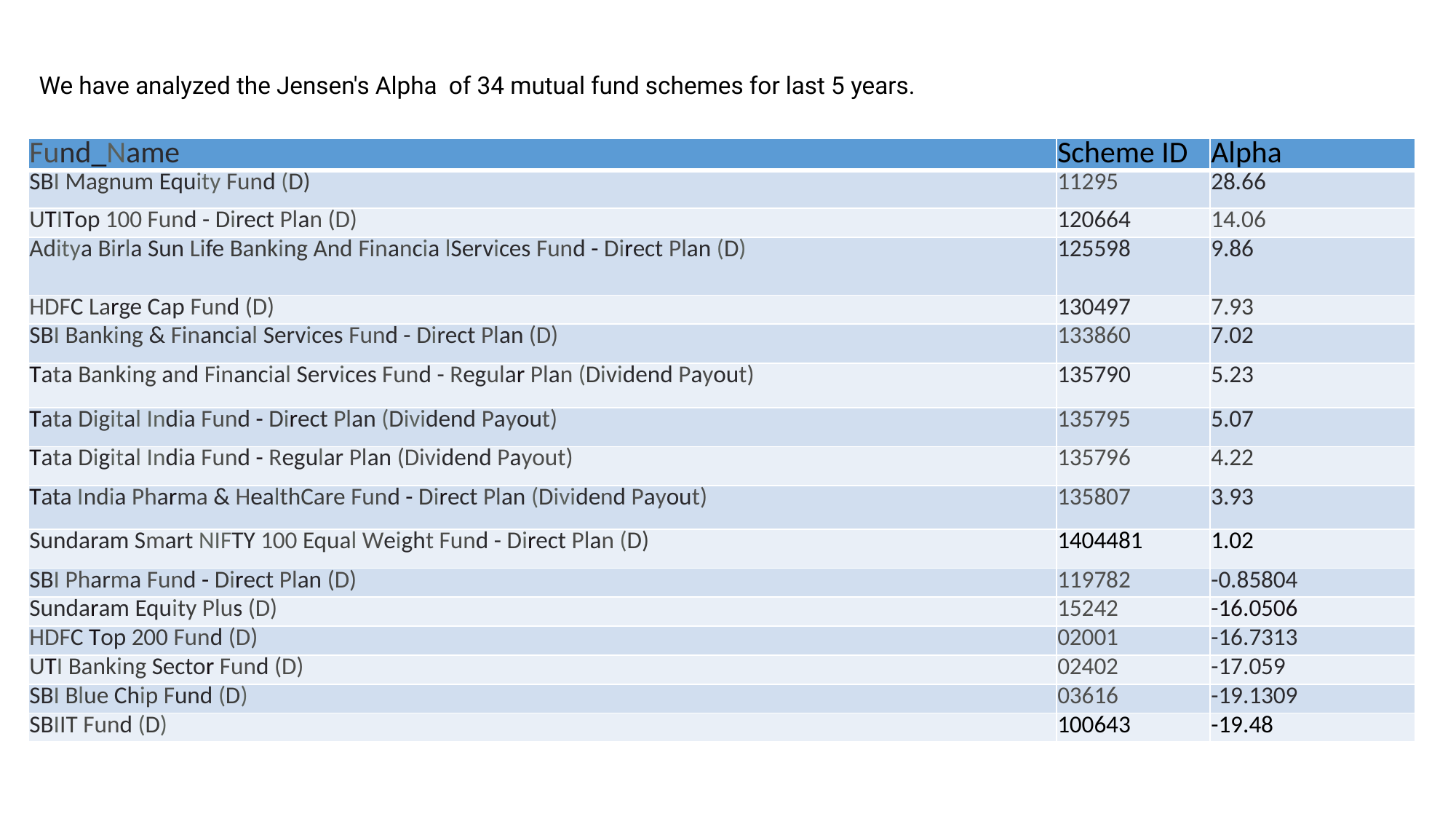

We have analyzed the Jensen's Alpha  of 34 mutual fund schemes for last 5 years.

| Fund\_Name | Scheme ID | Alpha |
| --- | --- | --- |
| SBI Magnum Equity Fund (D) | 11295 | 28.66 |
| UTITop 100 Fund - Direct Plan (D) | 120664 | 14.06 |
| Aditya Birla Sun Life Banking And Financia lServices Fund - Direct Plan (D) | 125598 | 9.86 |
| HDFC Large Cap Fund (D) | 130497 | 7.93 |
| SBI Banking & Financial Services Fund - Direct Plan (D) | 133860 | 7.02 |
| Tata Banking and Financial Services Fund - Regular Plan (Dividend Payout) | 135790 | 5.23 |
| Tata Digital India Fund - Direct Plan (Dividend Payout) | 135795 | 5.07 |
| Tata Digital India Fund - Regular Plan (Dividend Payout) | 135796 | 4.22 |
| Tata India Pharma & HealthCare Fund - Direct Plan (Dividend Payout) | 135807 | 3.93 |
| Sundaram Smart NIFTY 100 Equal Weight Fund - Direct Plan (D) | 1404481 | 1.02 |
| SBI Pharma Fund - Direct Plan (D) | 119782 | -0.85804 |
| Sundaram Equity Plus (D) | 15242 | -16.0506 |
| HDFC Top 200 Fund (D) | 02001 | -16.7313 |
| UTI Banking Sector Fund (D) | 02402 | -17.059 |
| SBI Blue Chip Fund (D) | 03616 | -19.1309 |
| SBIIT Fund (D) | 100643 | -19.48 |